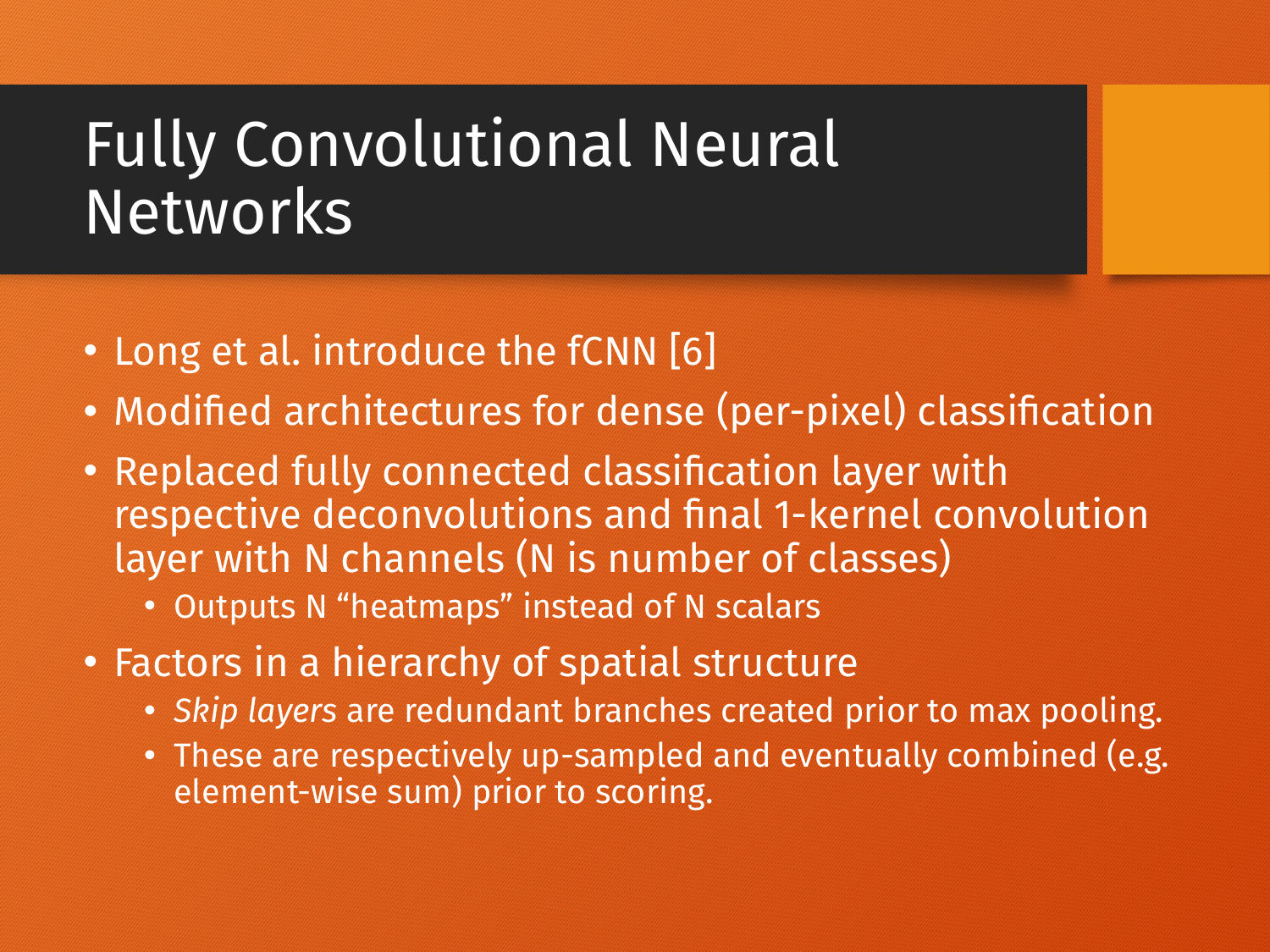

# Fully Convolutional Neural Networks
Long et al. introduce the fCNN [6]
Modified architectures for dense (per-pixel) classification
Replaced fully connected classification layer with respective deconvolutions and final 1-kernel convolution layer with N channels (N is number of classes)
Outputs N “heatmaps” instead of N scalars
Factors in a hierarchy of spatial structure
Skip layers are redundant branches created prior to max pooling.
These are respectively up-sampled and eventually combined (e.g. element-wise sum) prior to scoring.